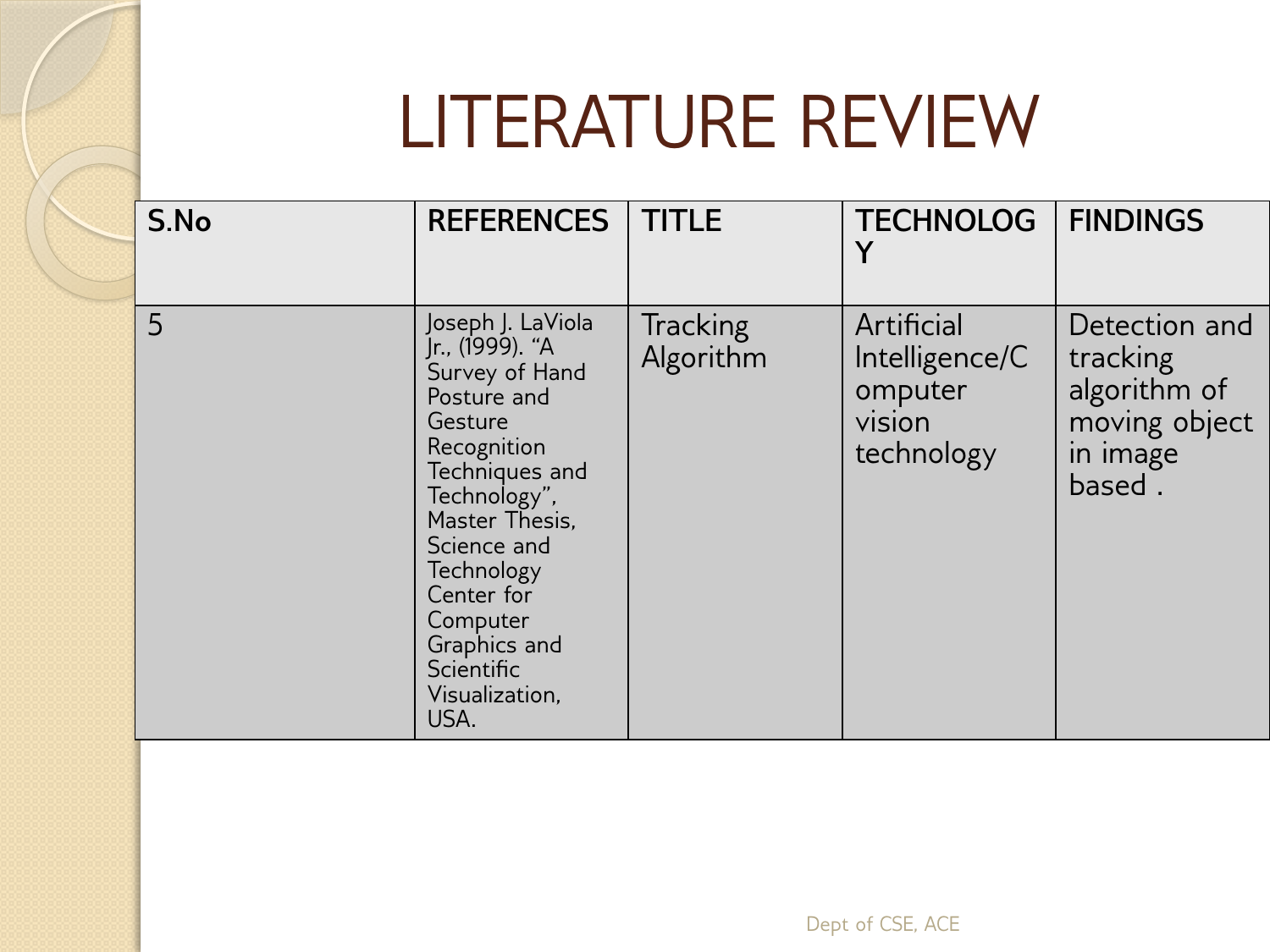

# LITERATURE REVIEW
| S.No | REFERENCES | TITLE | TECHNOLOGY | FINDINGS |
| --- | --- | --- | --- | --- |
| 5 | Joseph J. LaViola Jr., (1999). “A Survey of Hand Posture and Gesture Recognition Techniques and Technology”, Master Thesis, Science and Technology Center for Computer Graphics and Scientific Visualization, USA. | Tracking Algorithm | Artificial Intelligence/Computer vision technology | Detection and tracking algorithm of moving object in image based . |
Dept of CSE, ACE